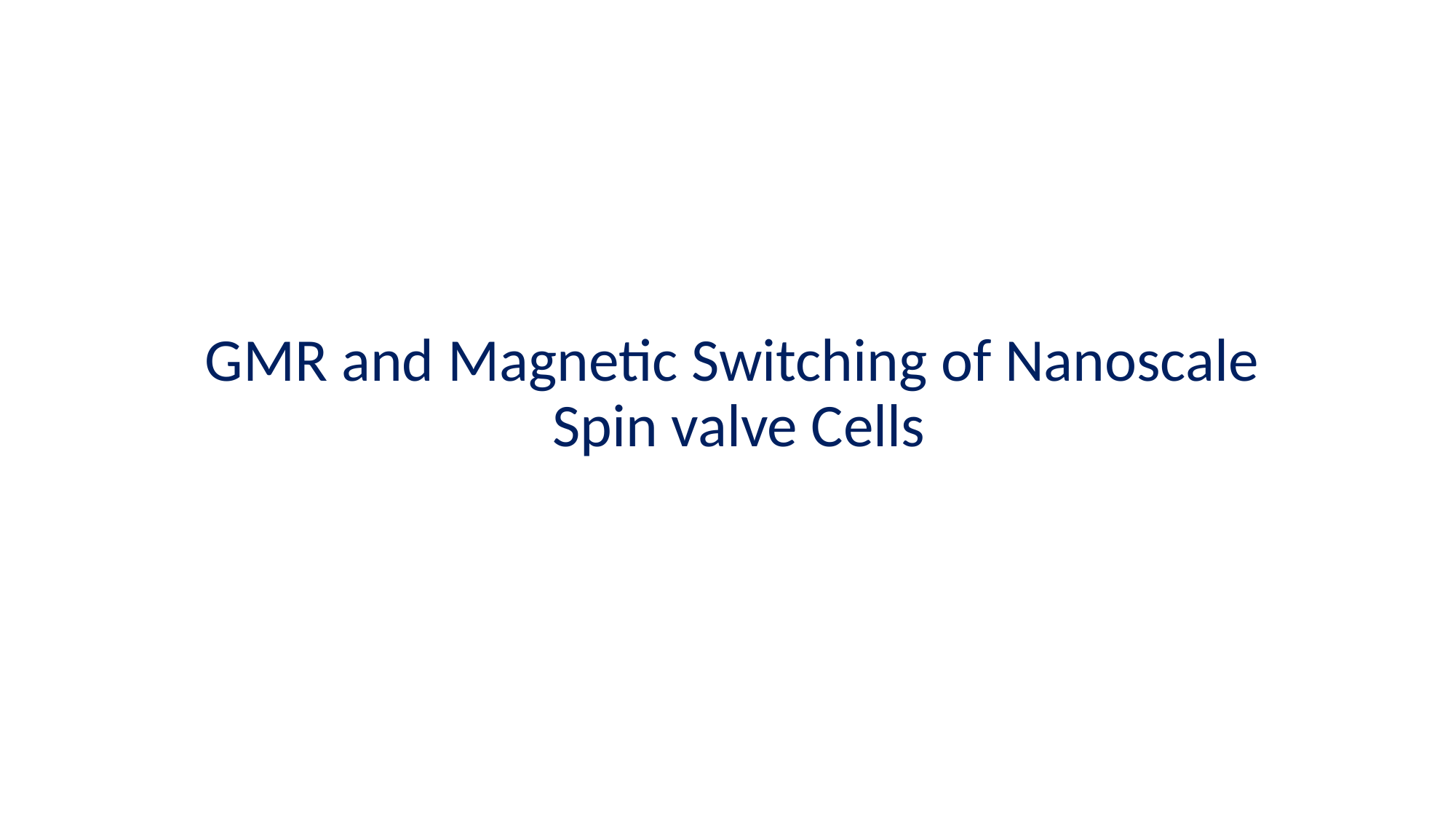

# GMR and Magnetic Switching of Nanoscale Spin valve Cells